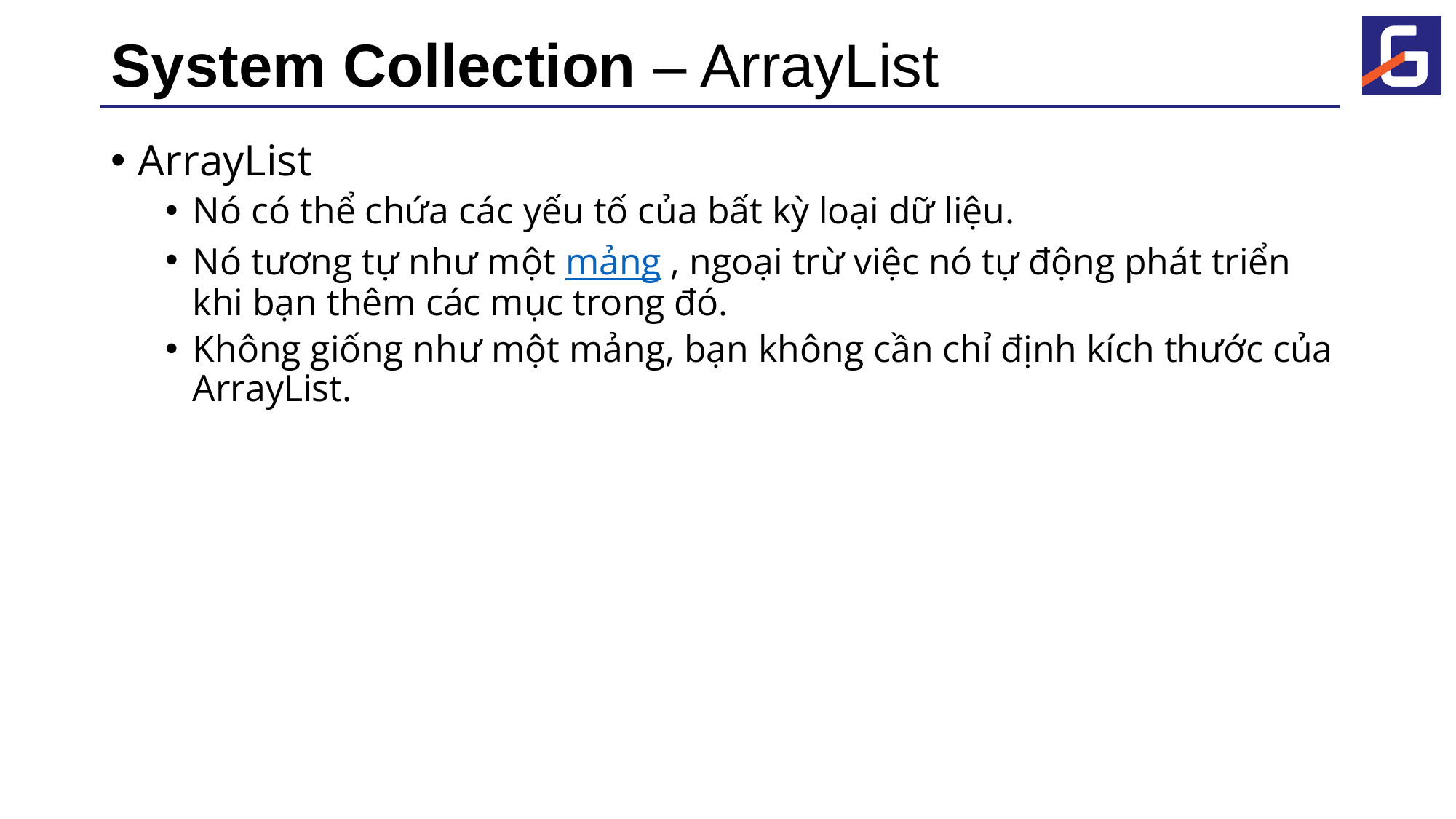

# System Collection – ArrayList
ArrayList
Nó có thể chứa các yếu tố của bất kỳ loại dữ liệu.
Nó tương tự như một mảng , ngoại trừ việc nó tự động phát triển khi bạn thêm các mục trong đó.
Không giống như một mảng, bạn không cần chỉ định kích thước của ArrayList.